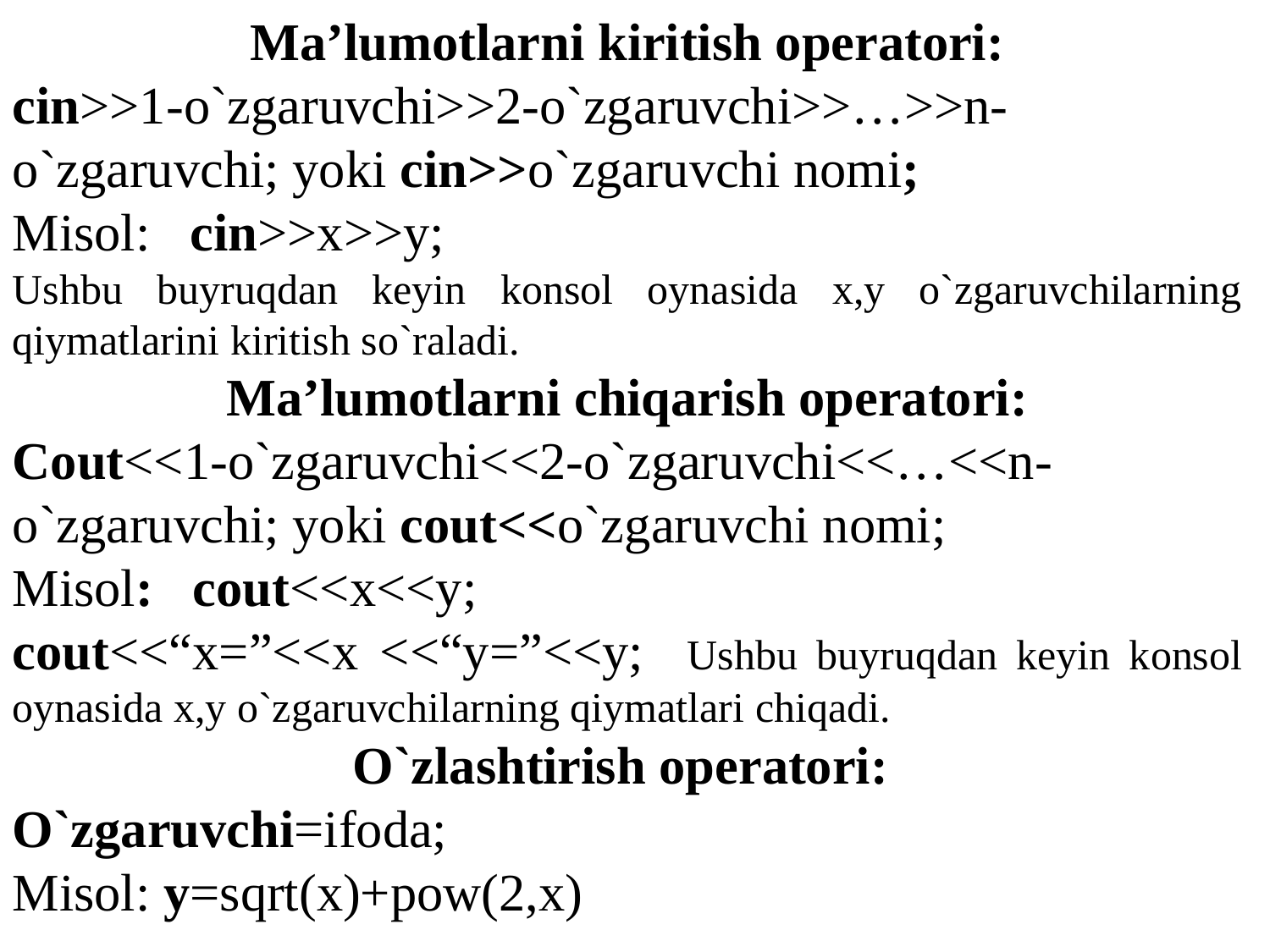

Ma’lumotlarni kiritish operatori:
cin>>1-o`zgaruvchi>>2-o`zgaruvchi>>…>>n-o`zgaruvchi; yoki cin>>o`zgaruvchi nomi;
Misol:   cin>>x>>y;
Ushbu buyruqdan keyin konsol oynasida x,y o`zgaruvchilarning qiymatlarini kiritish so`raladi.
Ma’lumotlarni chiqarish operatori:
Cout<<1-o`zgaruvchi<<2-o`zgaruvchi<<…<<n-o`zgaruvchi; yoki cout<<o`zgaruvchi nomi;
Misol:   cout<<x<<y;
cout<<“x=”<<x <<“y=”<<y;  Ushbu buyruqdan keyin konsol oynasida x,y o`zgaruvchilarning qiymatlari chiqadi.
O`zlashtirish operatori:
O`zgaruvchi=ifoda;
Misol: y=sqrt(x)+pow(2,x)